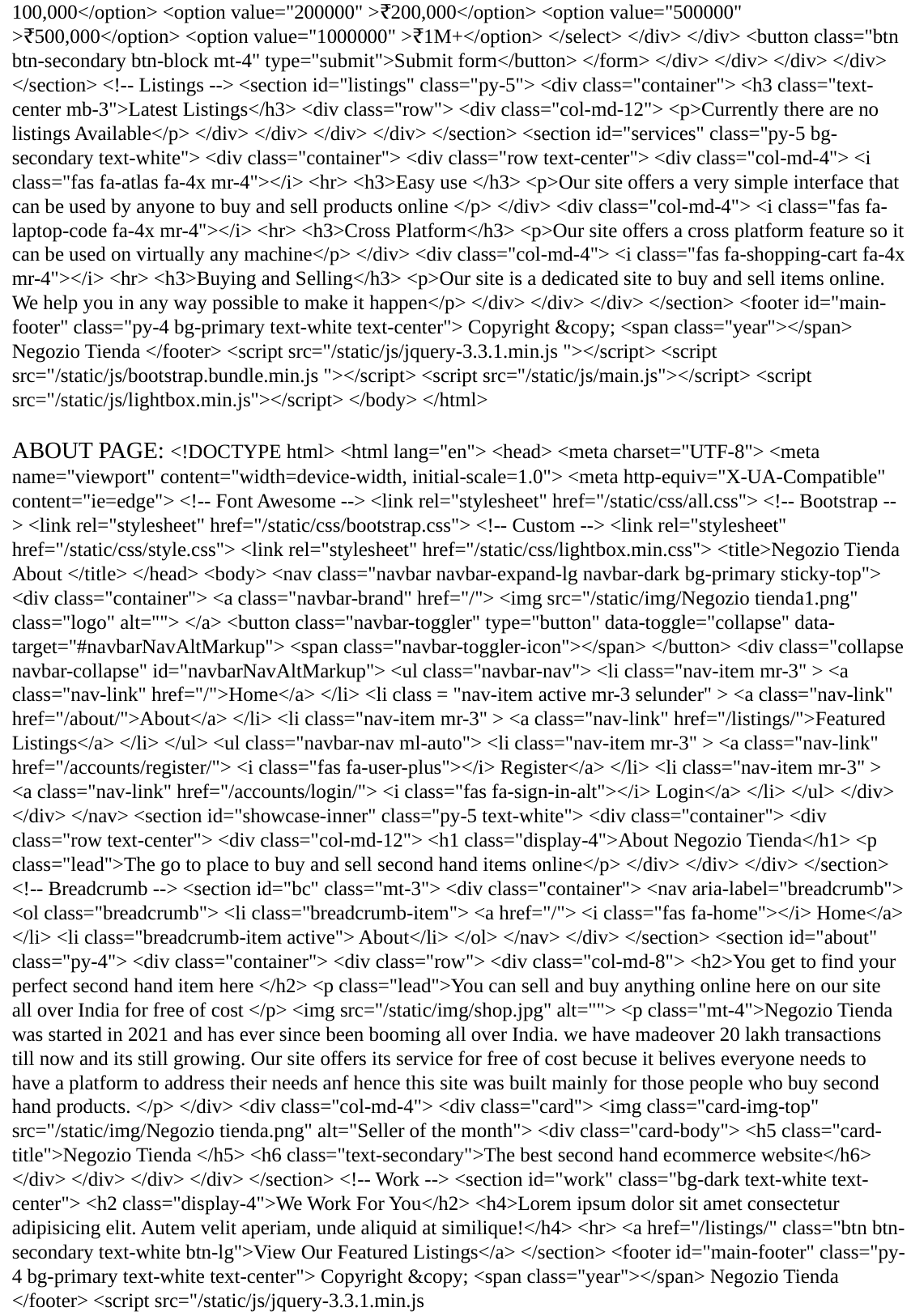

100,000</option> <option value="200000" >₹200,000</option> <option value="500000" >₹500,000</option> <option value="1000000" >₹1M+</option> </select> </div> </div> <button class="btn btn-secondary btn-block mt-4" type="submit">Submit form</button> </form> </div> </div> </div> </div> </section> <!-- Listings --> <section id="listings" class="py-5"> <div class="container"> <h3 class="text-center mb-3">Latest Listings</h3> <div class="row"> <div class="col-md-12"> <p>Currently there are no listings Available</p> </div> </div> </div> </div> </section> <section id="services" class="py-5 bg-secondary text-white"> <div class="container"> <div class="row text-center"> <div class="col-md-4"> <i class="fas fa-atlas fa-4x mr-4"></i> <hr> <h3>Easy use </h3> <p>Our site offers a very simple interface that can be used by anyone to buy and sell products online </p> </div> <div class="col-md-4"> <i class="fas fa-laptop-code fa-4x mr-4"></i> <hr> <h3>Cross Platform</h3> <p>Our site offers a cross platform feature so it can be used on virtually any machine</p> </div> <div class="col-md-4"> <i class="fas fa-shopping-cart fa-4x mr-4"></i> <hr> <h3>Buying and Selling</h3> <p>Our site is a dedicated site to buy and sell items online. We help you in any way possible to make it happen</p> </div> </div> </div> </section> <footer id="main-footer" class="py-4 bg-primary text-white text-center"> Copyright &copy; <span class="year"></span> Negozio Tienda </footer> <script src="/static/js/jquery-3.3.1.min.js "></script> <script src="/static/js/bootstrap.bundle.min.js "></script> <script src="/static/js/main.js"></script> <script src="/static/js/lightbox.min.js"></script> </body> </html>

ABOUT PAGE: <!DOCTYPE html> <html lang="en"> <head> <meta charset="UTF-8"> <meta name="viewport" content="width=device-width, initial-scale=1.0"> <meta http-equiv="X-UA-Compatible" content="ie=edge"> <!-- Font Awesome --> <link rel="stylesheet" href="/static/css/all.css"> <!-- Bootstrap --> <link rel="stylesheet" href="/static/css/bootstrap.css"> <!-- Custom --> <link rel="stylesheet" href="/static/css/style.css"> <link rel="stylesheet" href="/static/css/lightbox.min.css"> <title>Negozio Tienda About </title> </head> <body> <nav class="navbar navbar-expand-lg navbar-dark bg-primary sticky-top"> <div class="container"> <a class="navbar-brand" href="/"> <img src="/static/img/Negozio tienda1.png" class="logo" alt=""> </a> <button class="navbar-toggler" type="button" data-toggle="collapse" data-target="#navbarNavAltMarkup"> <span class="navbar-toggler-icon"></span> </button> <div class="collapse navbar-collapse" id="navbarNavAltMarkup"> <ul class="navbar-nav"> <li class="nav-item mr-3" > <a class="nav-link" href="/">Home</a> </li> <li class = "nav-item active mr-3 selunder" > <a class="nav-link" href="/about/">About</a> </li> <li class="nav-item mr-3" > <a class="nav-link" href="/listings/">Featured Listings</a> </li> </ul> <ul class="navbar-nav ml-auto"> <li class="nav-item mr-3" > <a class="nav-link" href="/accounts/register/"> <i class="fas fa-user-plus"></i> Register</a> </li> <li class="nav-item mr-3" > <a class="nav-link" href="/accounts/login/"> <i class="fas fa-sign-in-alt"></i> Login</a> </li> </ul> </div> </div> </nav> <section id="showcase-inner" class="py-5 text-white"> <div class="container"> <div class="row text-center"> <div class="col-md-12"> <h1 class="display-4">About Negozio Tienda</h1> <p class="lead">The go to place to buy and sell second hand items online</p> </div> </div> </div> </section> <!-- Breadcrumb --> <section id="bc" class="mt-3"> <div class="container"> <nav aria-label="breadcrumb"> <ol class="breadcrumb"> <li class="breadcrumb-item"> <a href="/"> <i class="fas fa-home"></i> Home</a> </li> <li class="breadcrumb-item active"> About</li> </ol> </nav> </div> </section> <section id="about" class="py-4"> <div class="container"> <div class="row"> <div class="col-md-8"> <h2>You get to find your perfect second hand item here </h2> <p class="lead">You can sell and buy anything online here on our site all over India for free of cost </p> <img src="/static/img/shop.jpg" alt=""> <p class="mt-4">Negozio Tienda was started in 2021 and has ever since been booming all over India. we have madeover 20 lakh transactions till now and its still growing. Our site offers its service for free of cost becuse it belives everyone needs to have a platform to address their needs anf hence this site was built mainly for those people who buy second hand products. </p> </div> <div class="col-md-4"> <div class="card"> <img class="card-img-top" src="/static/img/Negozio tienda.png" alt="Seller of the month"> <div class="card-body"> <h5 class="card-title">Negozio Tienda </h5> <h6 class="text-secondary">The best second hand ecommerce website</h6> </div> </div> </div> </div> </section> <!-- Work --> <section id="work" class="bg-dark text-white text-center"> <h2 class="display-4">We Work For You</h2> <h4>Lorem ipsum dolor sit amet consectetur adipisicing elit. Autem velit aperiam, unde aliquid at similique!</h4> <hr> <a href="/listings/" class="btn btn-secondary text-white btn-lg">View Our Featured Listings</a> </section> <footer id="main-footer" class="py-4 bg-primary text-white text-center"> Copyright &copy; <span class="year"></span> Negozio Tienda </footer> <script src="/static/js/jquery-3.3.1.min.js